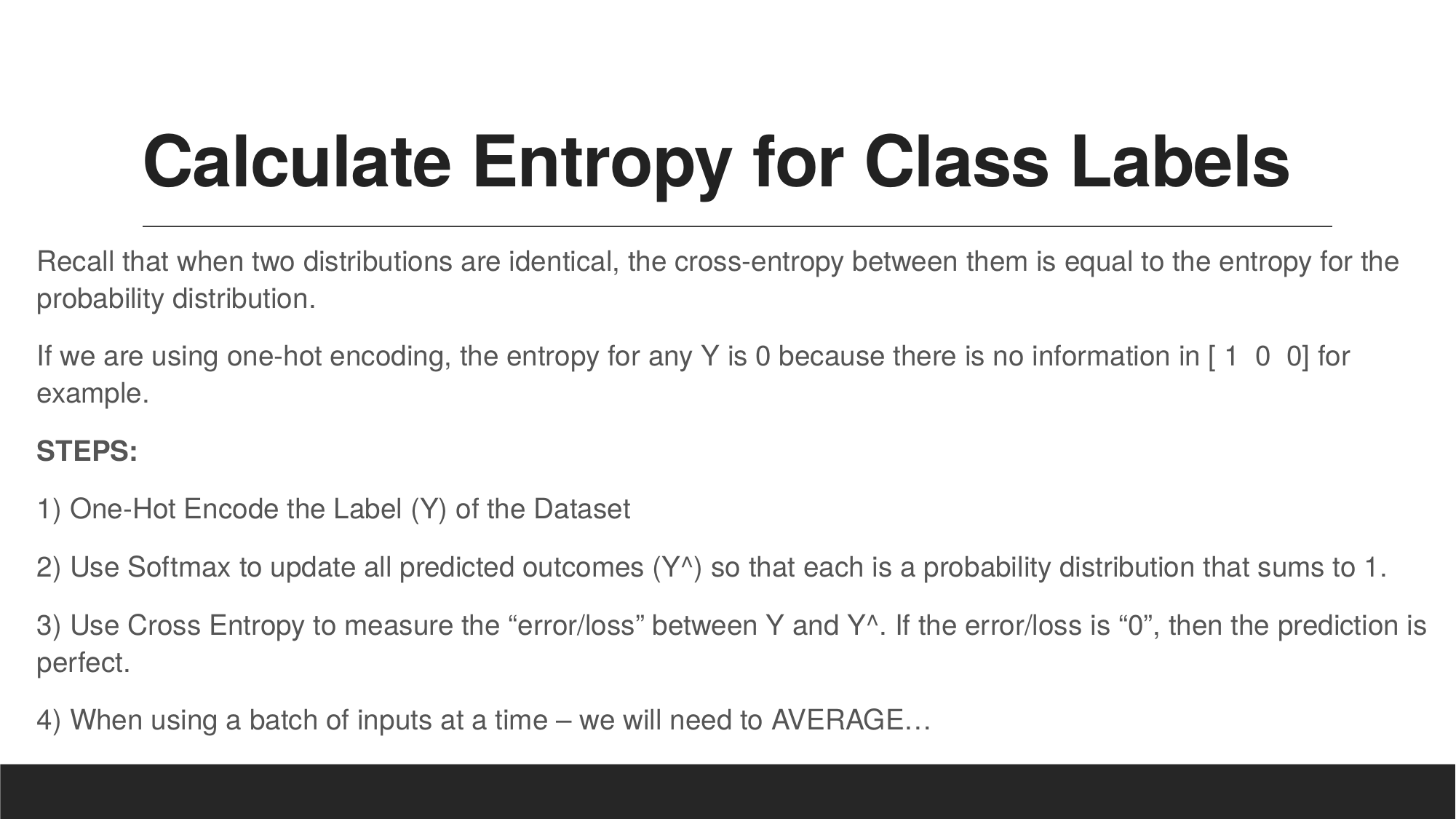

# Calculate Entropy for Class Labels
Recall that when two distributions are identical, the cross-entropy between them is equal to the entropy for the probability distribution.
If we are using one-hot encoding, the entropy for any Y is 0 because there is no information in [ 1  0  0] for example.
STEPS:
1) One-Hot Encode the Label (Y) of the Dataset
2) Use Softmax to update all predicted outcomes (Y^) so that each is a probability distribution that sums to 1.
3) Use Cross Entropy to measure the “error/loss” between Y and Y^. If the error/loss is “0”, then the prediction is perfect.
4) When using a batch of inputs at a time – we will need to AVERAGE…